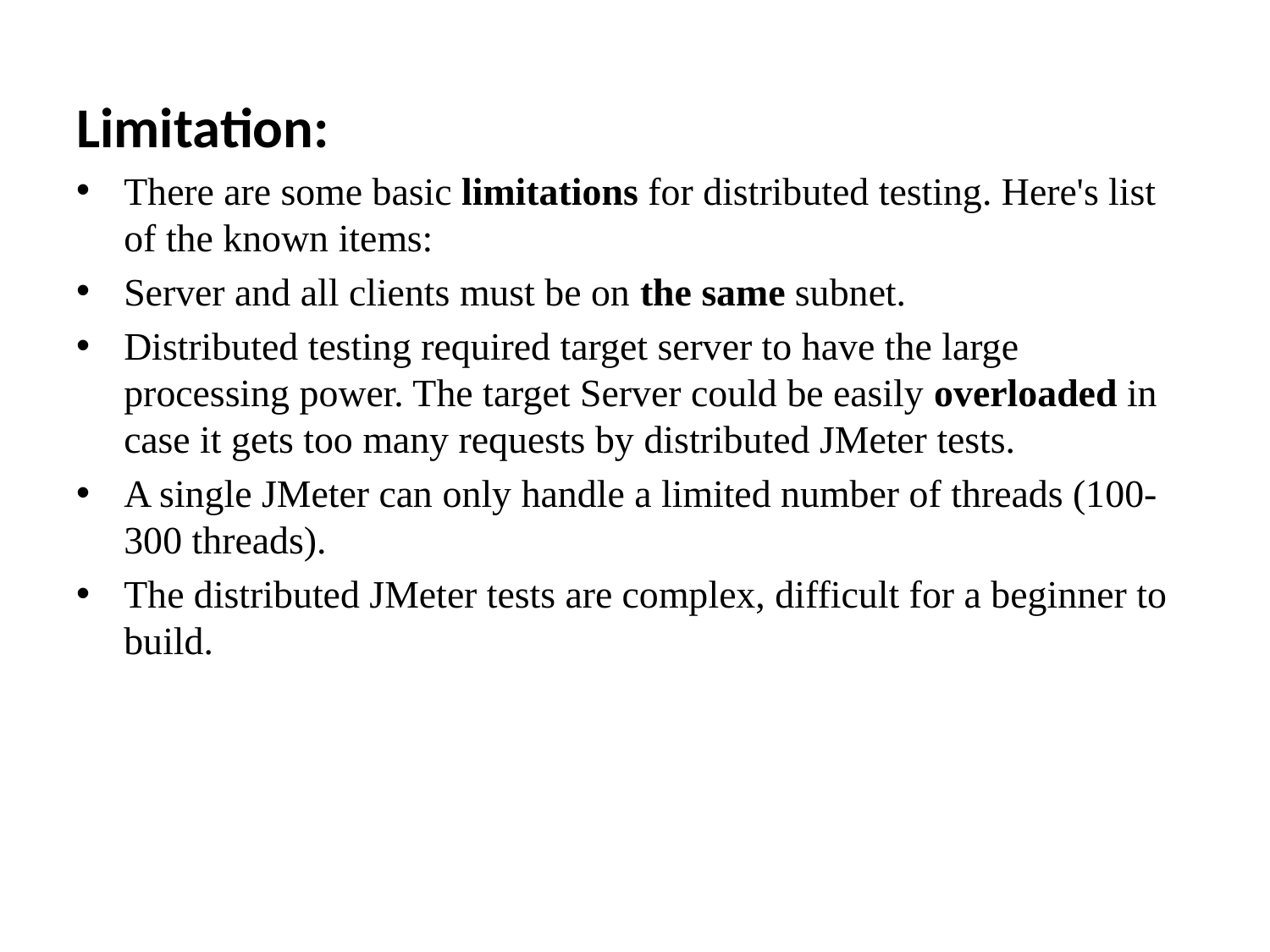

Limitation:
There are some basic limitations for distributed testing. Here's list of the known items:
Server and all clients must be on the same subnet.
Distributed testing required target server to have the large processing power. The target Server could be easily overloaded in case it gets too many requests by distributed JMeter tests.
A single JMeter can only handle a limited number of threads (100- 300 threads).
The distributed JMeter tests are complex, difficult for a beginner to build.